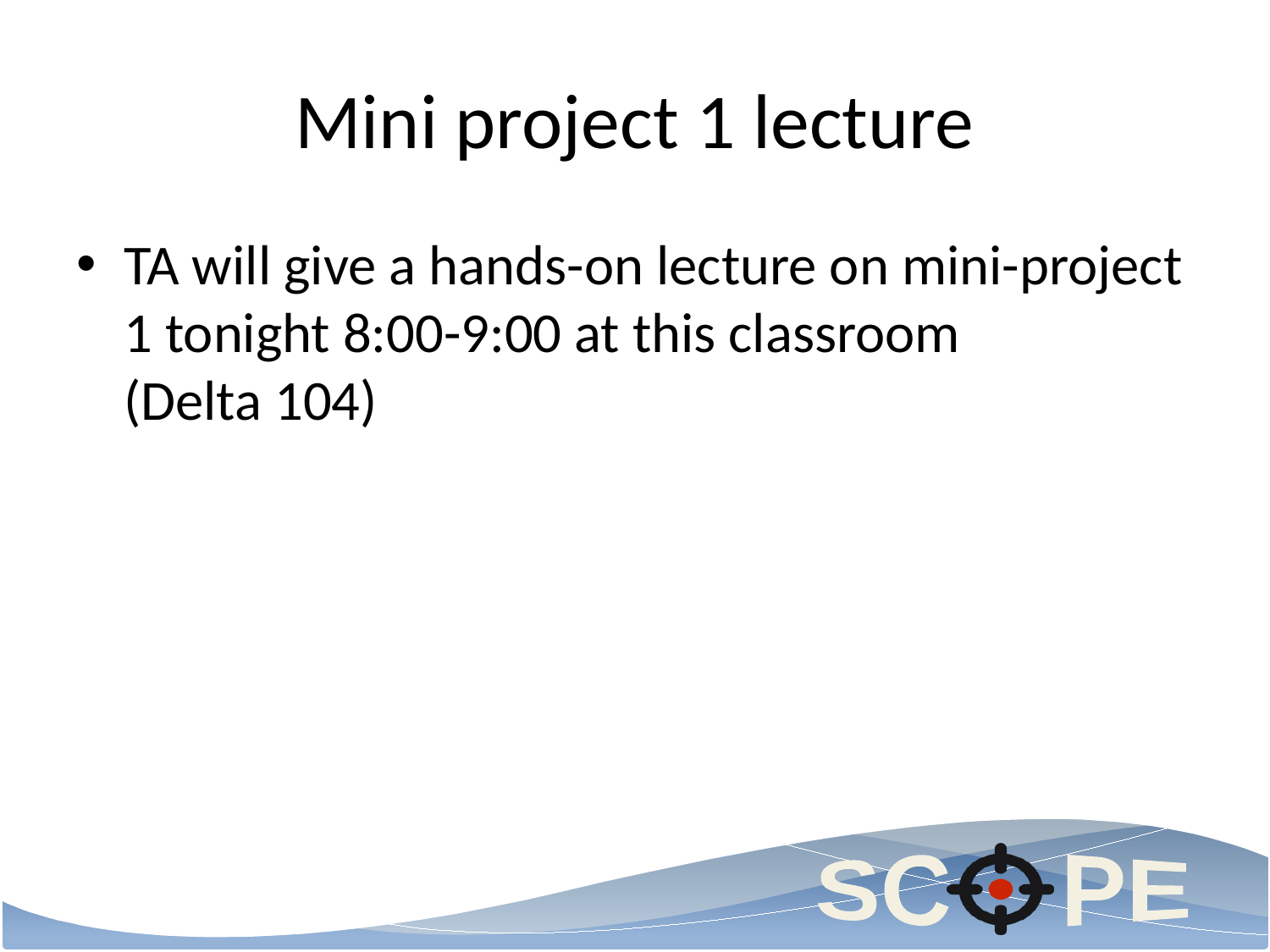

# Mini project 1 lecture
TA will give a hands-on lecture on mini-project 1 tonight 8:00-9:00 at this classroom
(Delta 104)